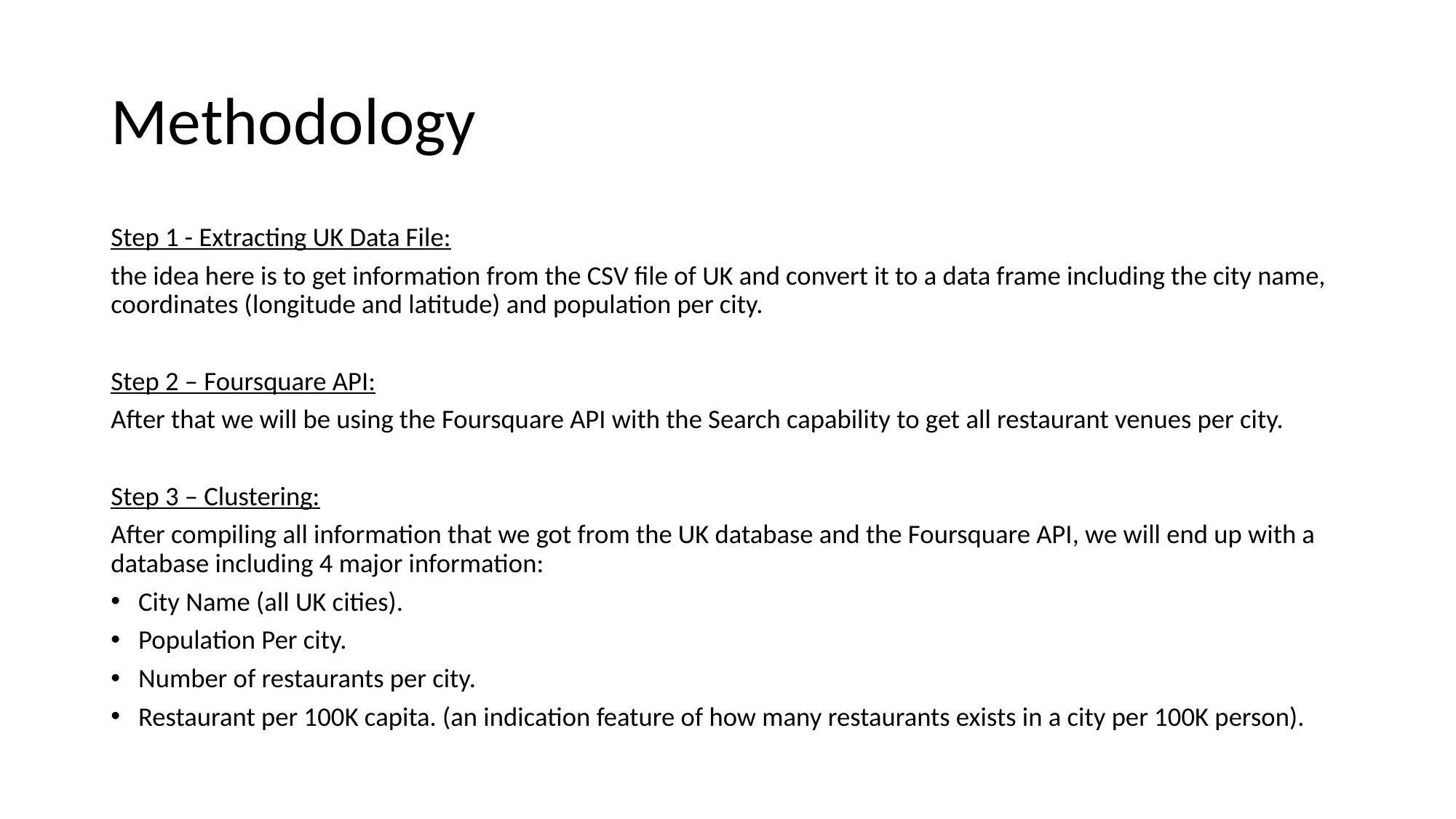

# Methodology
Step 1 - Extracting UK Data File:
the idea here is to get information from the CSV file of UK and convert it to a data frame including the city name, coordinates (longitude and latitude) and population per city.

Step 2 – Foursquare API:
After that we will be using the Foursquare API with the Search capability to get all restaurant venues per city.

Step 3 – Clustering:
After compiling all information that we got from the UK database and the Foursquare API, we will end up with a database including 4 major information:
City Name (all UK cities).
Population Per city.
Number of restaurants per city.
Restaurant per 100K capita. (an indication feature of how many restaurants exists in a city per 100K person).